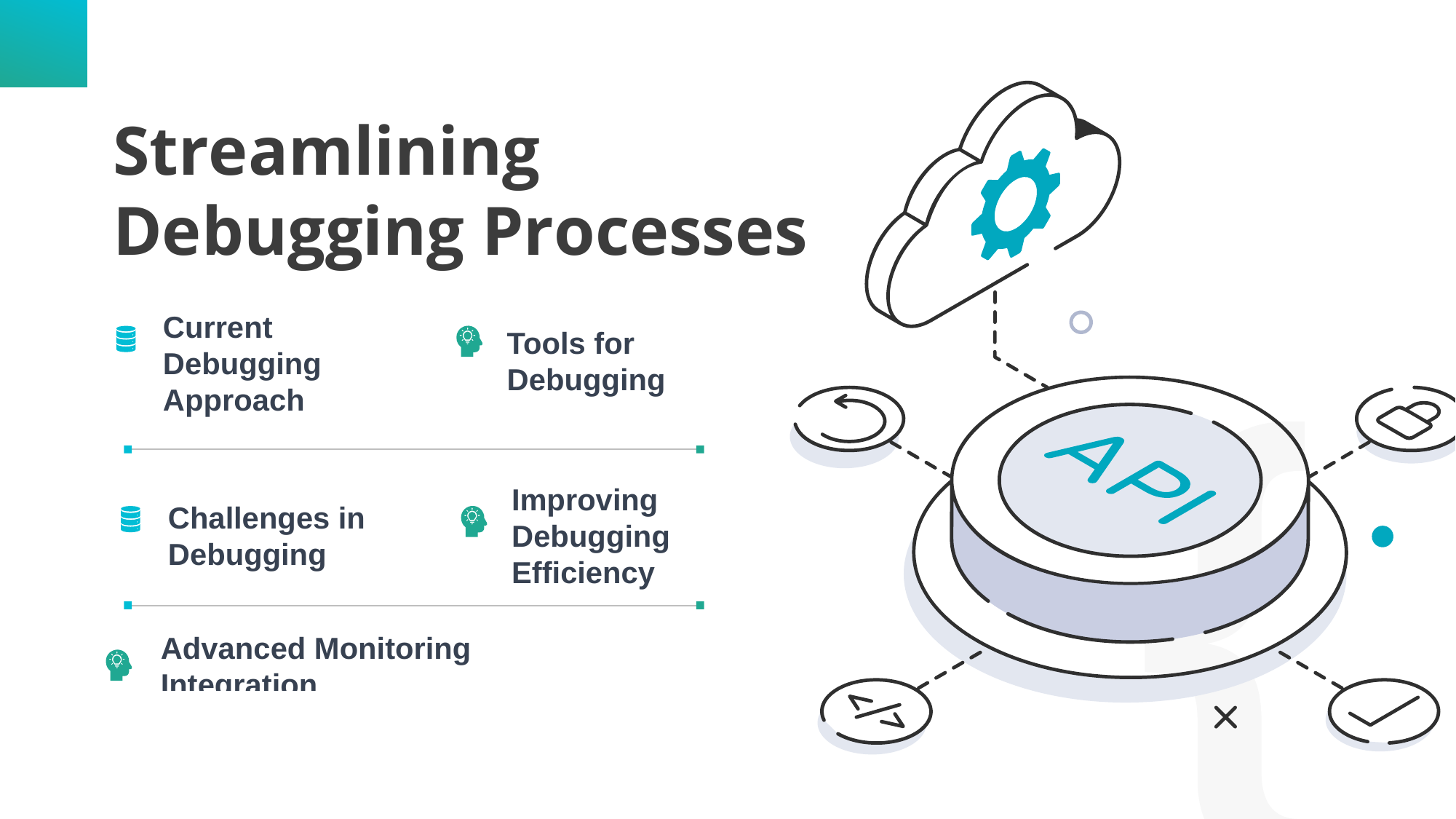

# Streamlining Debugging Processes

Tools for Debugging
Current Debugging Approach

Challenges in Debugging
Improving Debugging Efficiency

Advanced Monitoring Integration

Developer Presentation Template